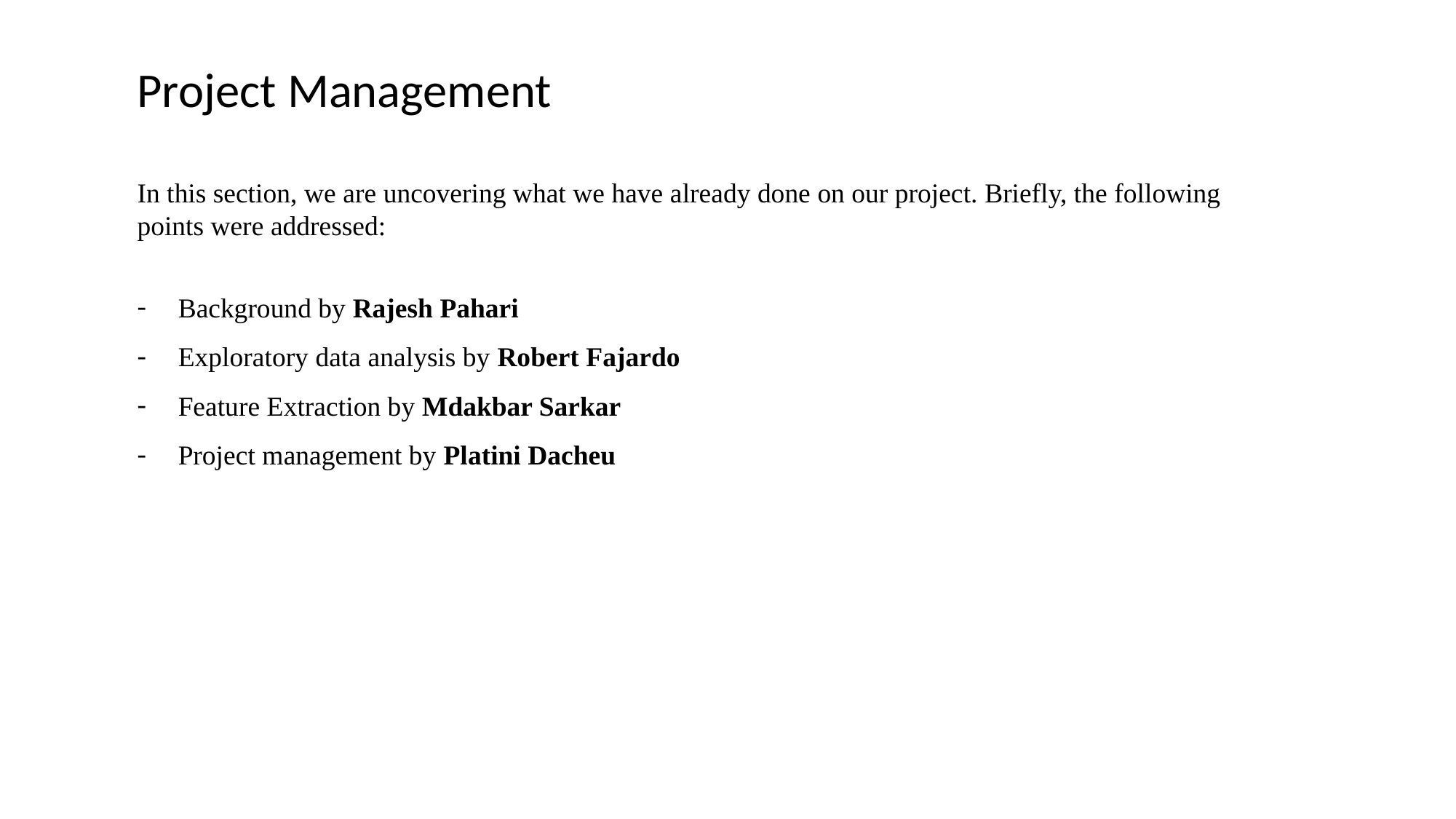

Project Management

In this section, we are uncovering what we have already done on our project. Briefly, the following points were addressed:

Background by Rajesh Pahari
Exploratory data analysis by Robert Fajardo
Feature Extraction by Mdakbar Sarkar
Project management by Platini Dacheu